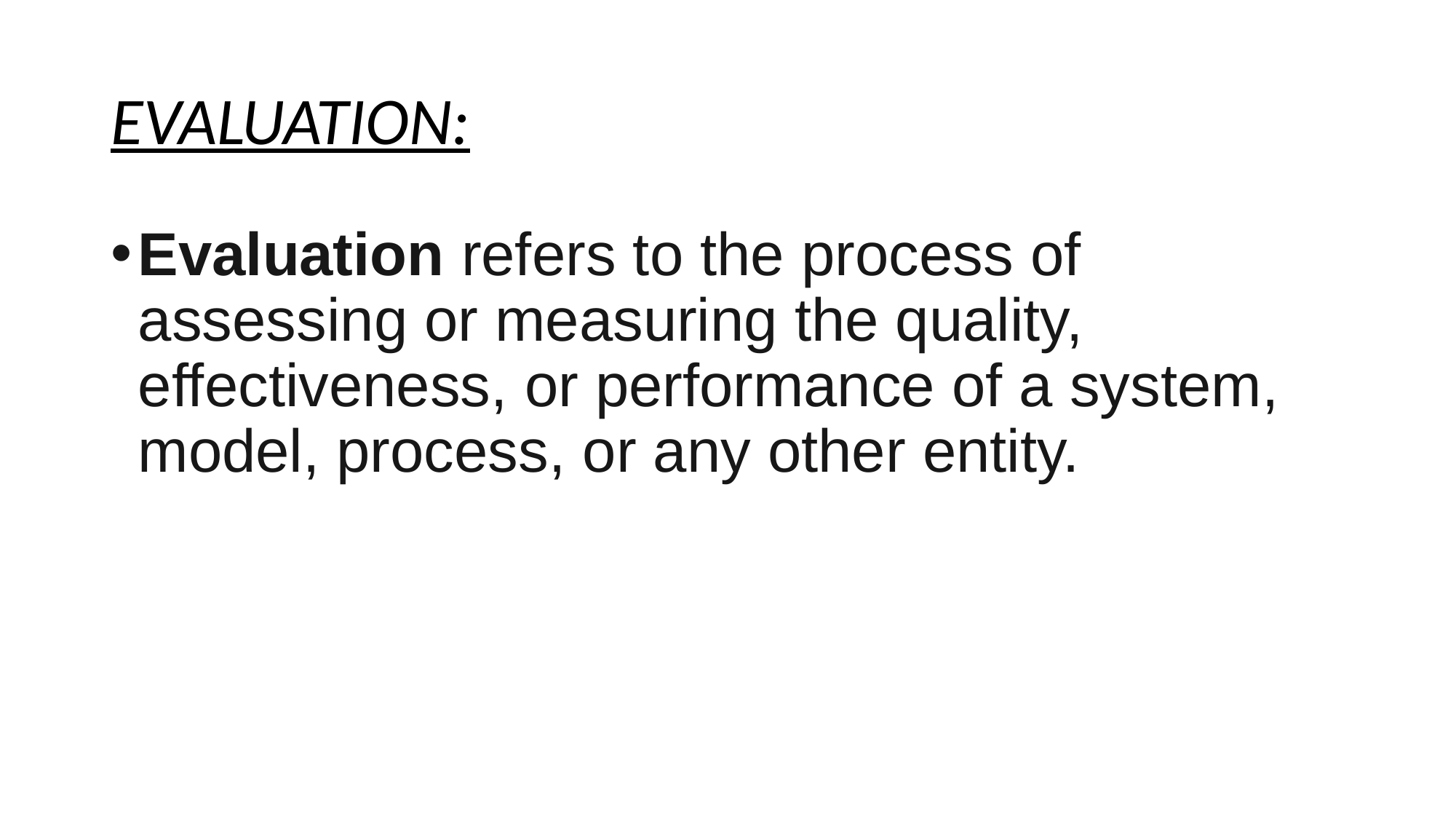

# EVALUATION:
Evaluation refers to the process of assessing or measuring the quality, effectiveness, or performance of a system, model, process, or any other entity.